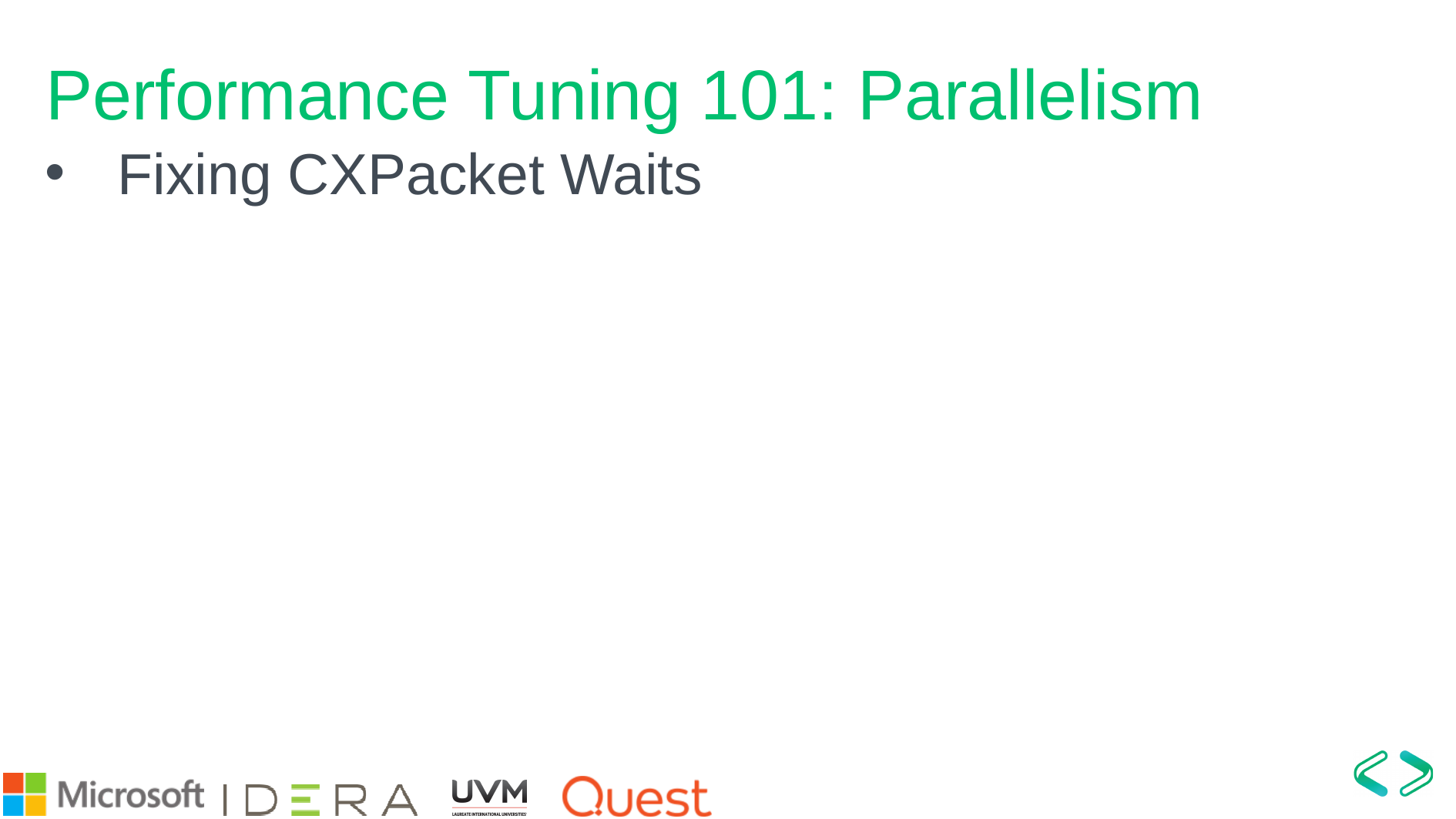

# Performance Tuning 101: Parallelism
Fixing CXPacket Waits